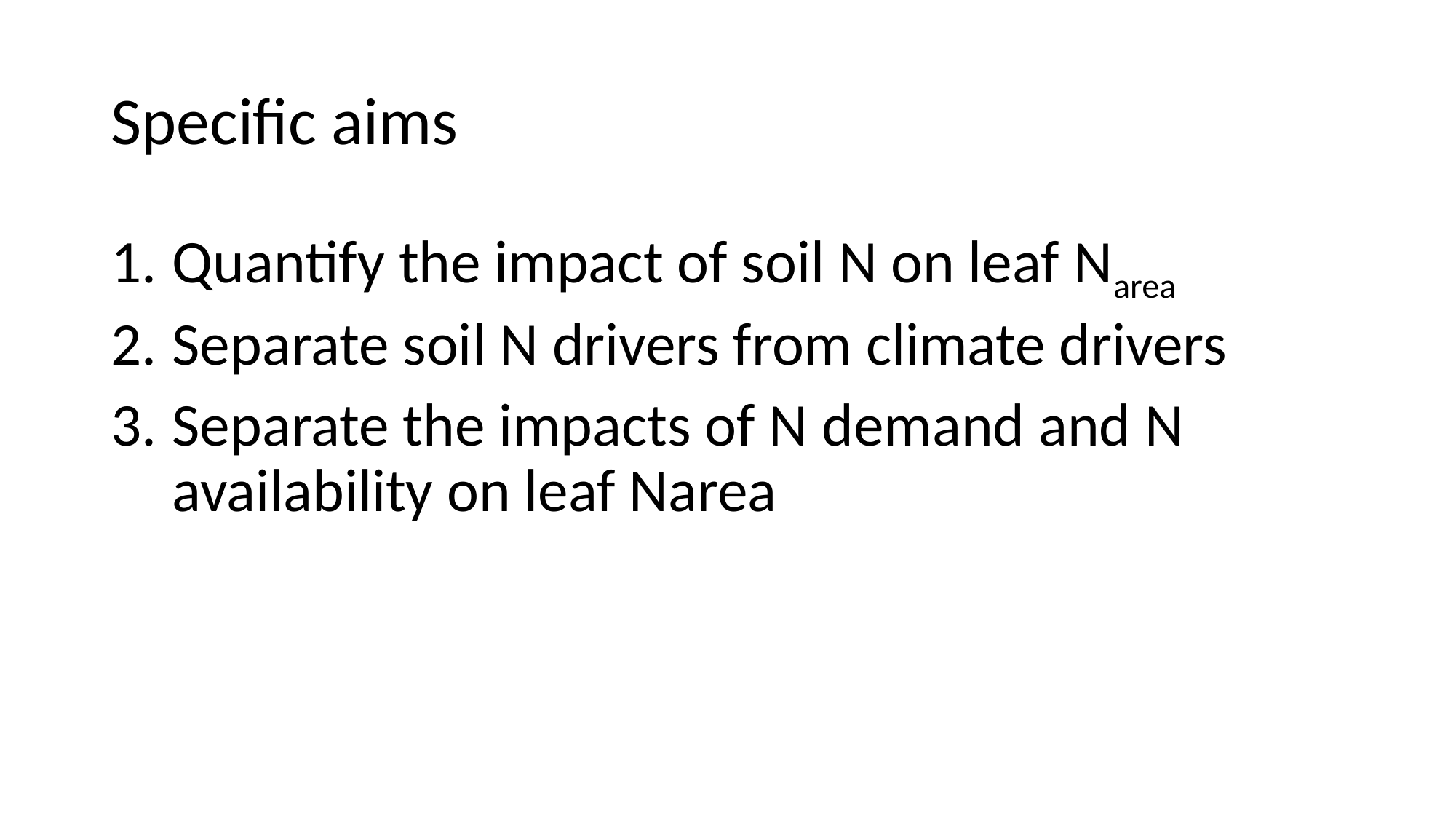

# Specific aims
Quantify the impact of soil N on leaf Narea
Separate soil N drivers from climate drivers
Separate the impacts of N demand and N availability on leaf Narea